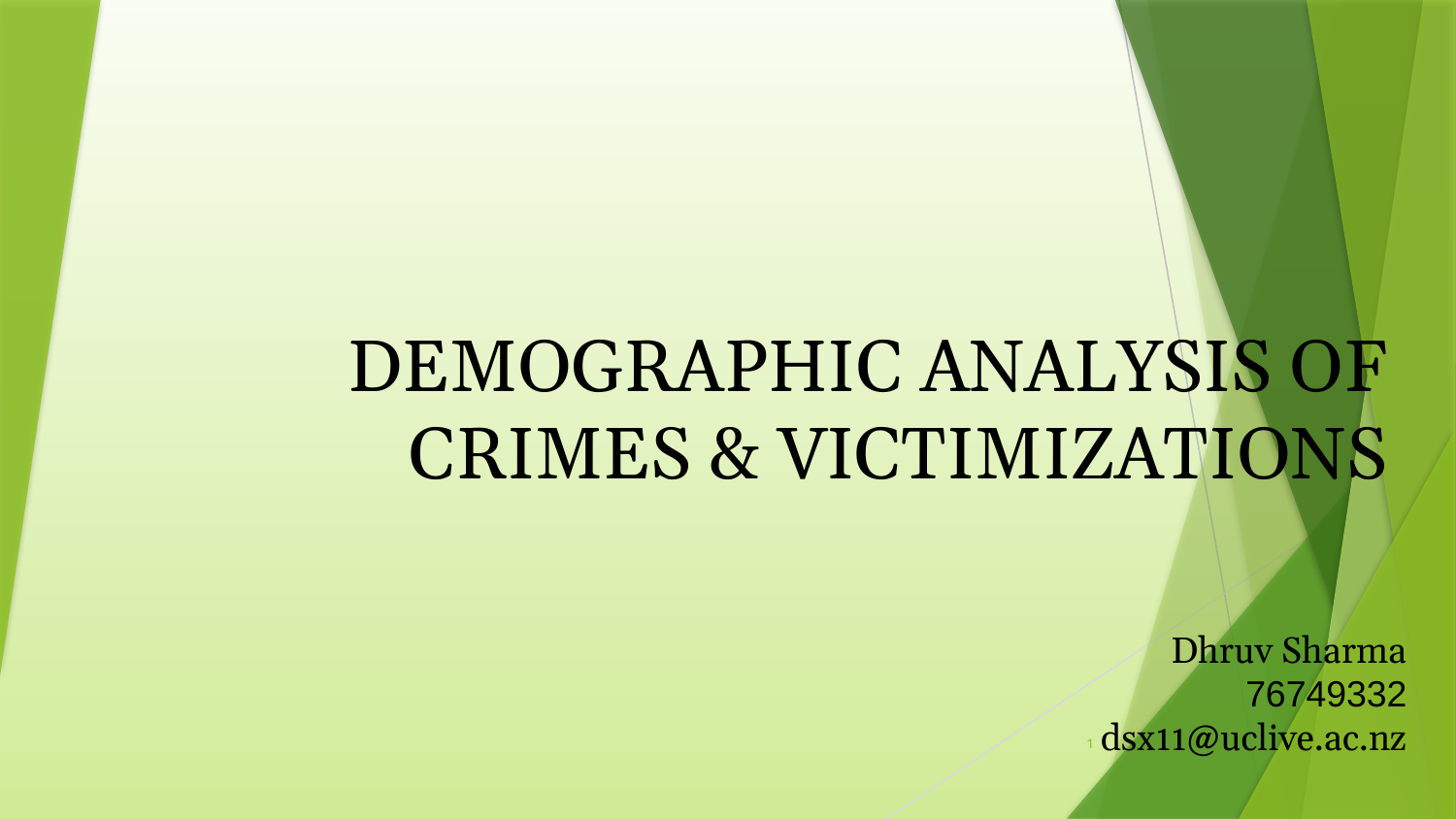

# DEMOGRAPHIC ANALYSIS OF CRIMES & VICTIMIZATIONS
Dhruv Sharma
76749332
dsx11@uclive.ac.nz
1